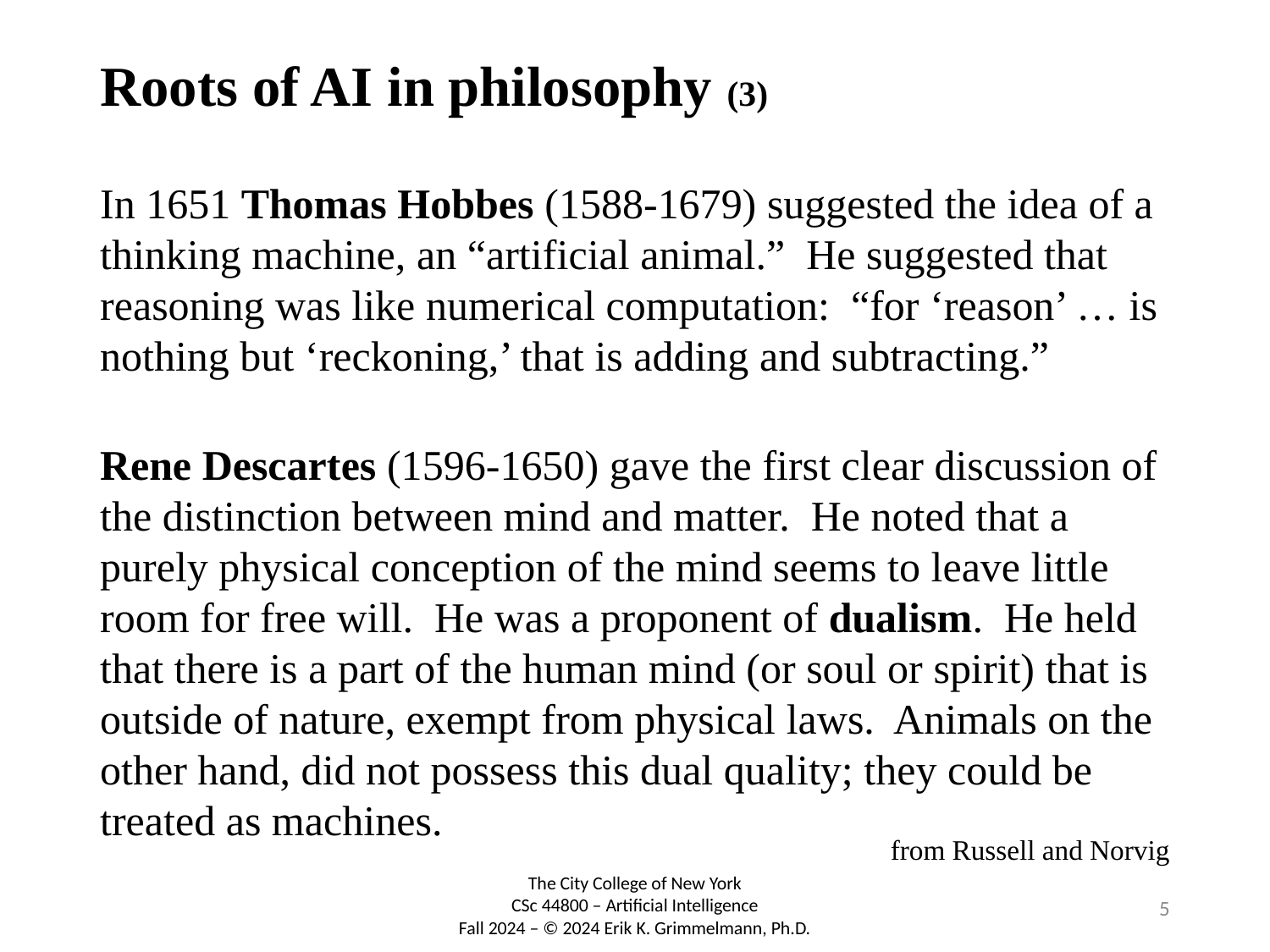

# Roots of AI in philosophy (3)
In 1651 Thomas Hobbes (1588-1679) suggested the idea of a thinking machine, an “artificial animal.”  He suggested that reasoning was like numerical computation:  “for ‘reason’ … is nothing but ‘reckoning,’ that is adding and subtracting.”

Rene Descartes (1596-1650) gave the first clear discussion of the distinction between mind and matter.  He noted that a purely physical conception of the mind seems to leave little room for free will.  He was a proponent of dualism.  He held that there is a part of the human mind (or soul or spirit) that is outside of nature, exempt from physical laws.  Animals on the other hand, did not possess this dual quality; they could be treated as machines.

.

from Russell and Norvig
5